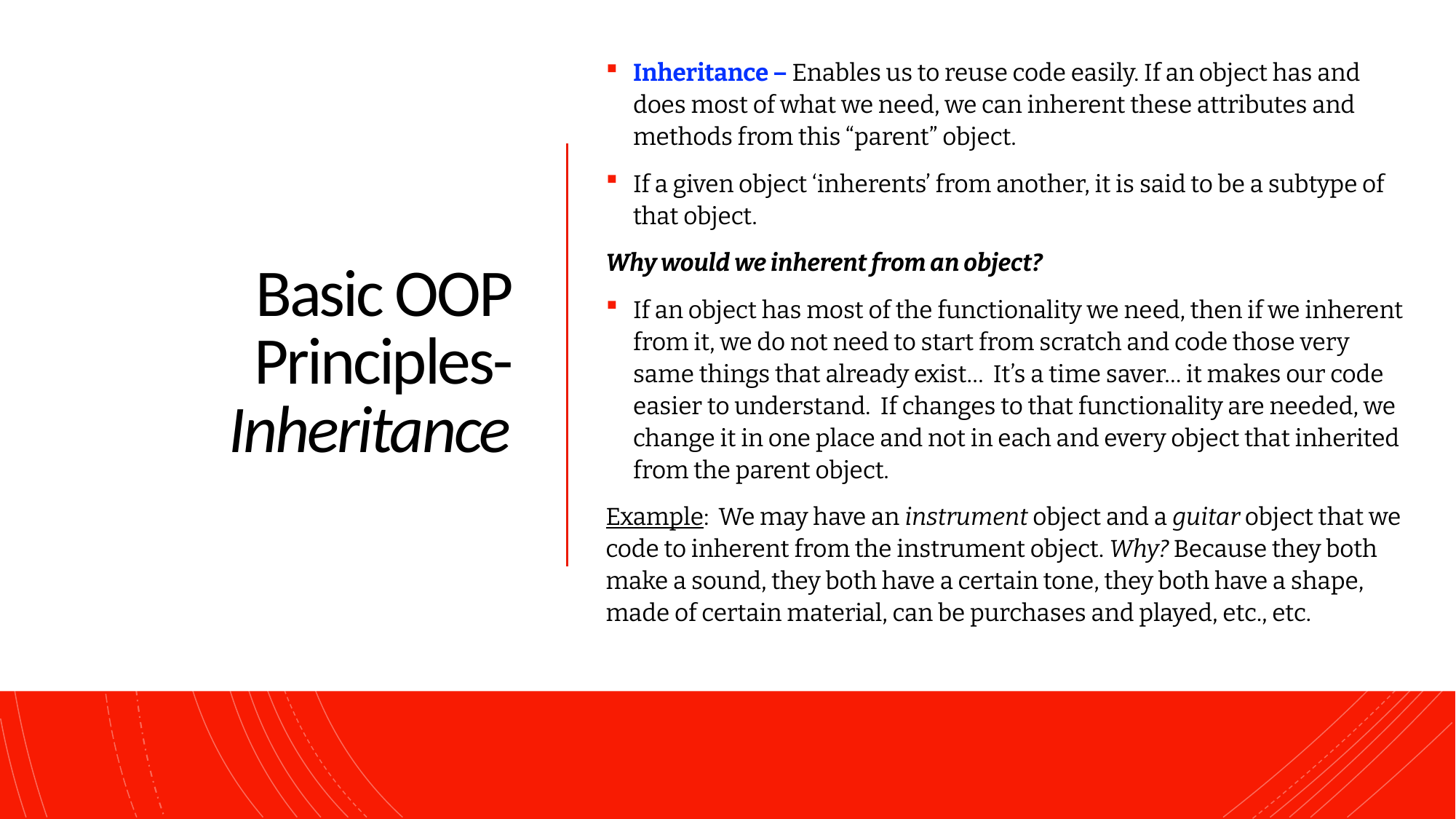

Inheritance – Enables us to reuse code easily. If an object has and does most of what we need, we can inherent these attributes and methods from this “parent” object.
If a given object ‘inherents’ from another, it is said to be a subtype of that object.
Why would we inherent from an object?
If an object has most of the functionality we need, then if we inherent from it, we do not need to start from scratch and code those very same things that already exist…  It’s a time saver… it makes our code easier to understand.  If changes to that functionality are needed, we change it in one place and not in each and every object that inherited from the parent object.
Example:  We may have an instrument object and a guitar object that we code to inherent from the instrument object. Why? Because they both make a sound, they both have a certain tone, they both have a shape, made of certain material, can be purchases and played, etc., etc.
# Basic OOP Principles- Inheritance